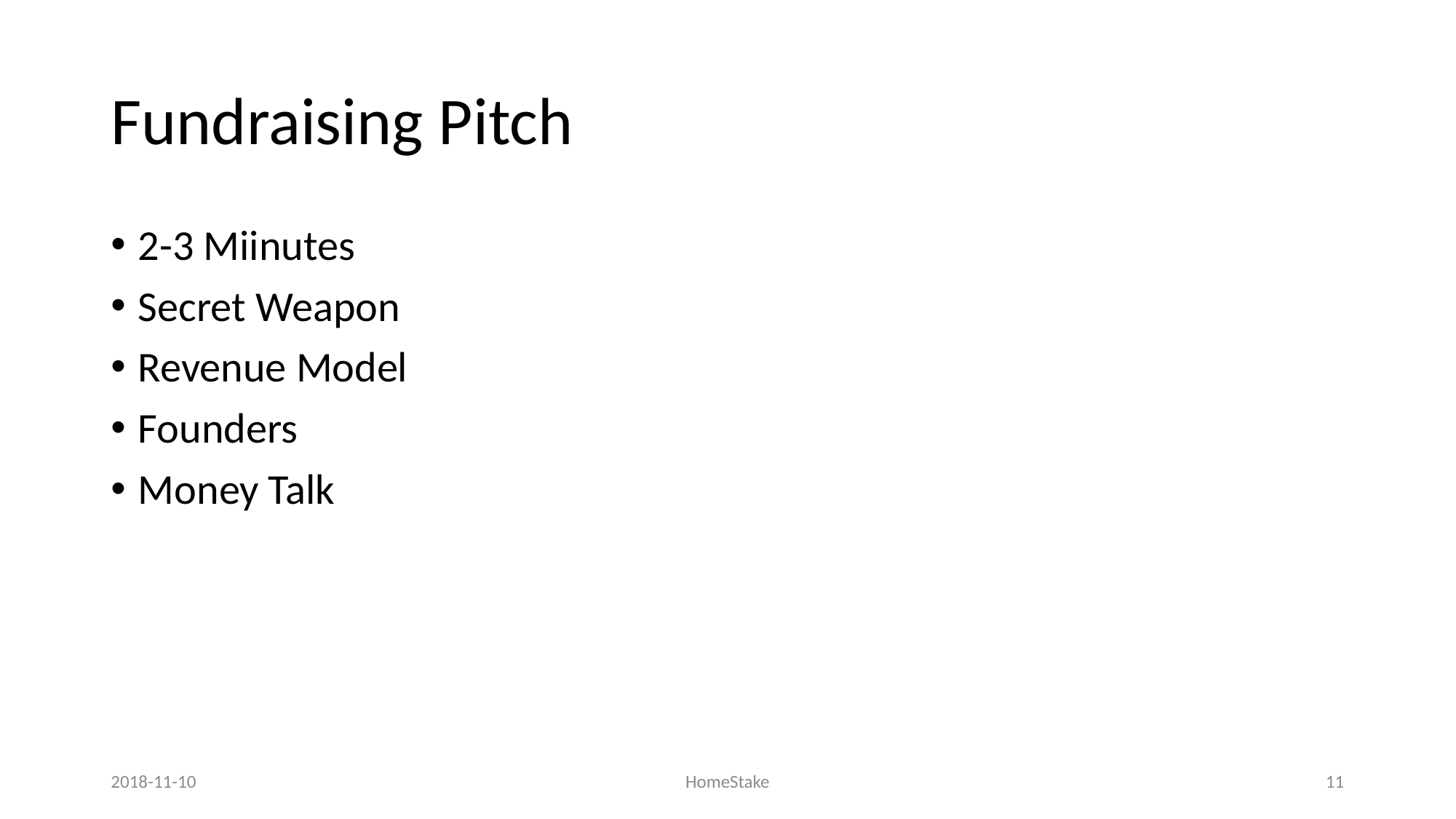

# Fundraising Pitch
2-3 Miinutes
Secret Weapon
Revenue Model
Founders
Money Talk
2018-11-10
HomeStake
11